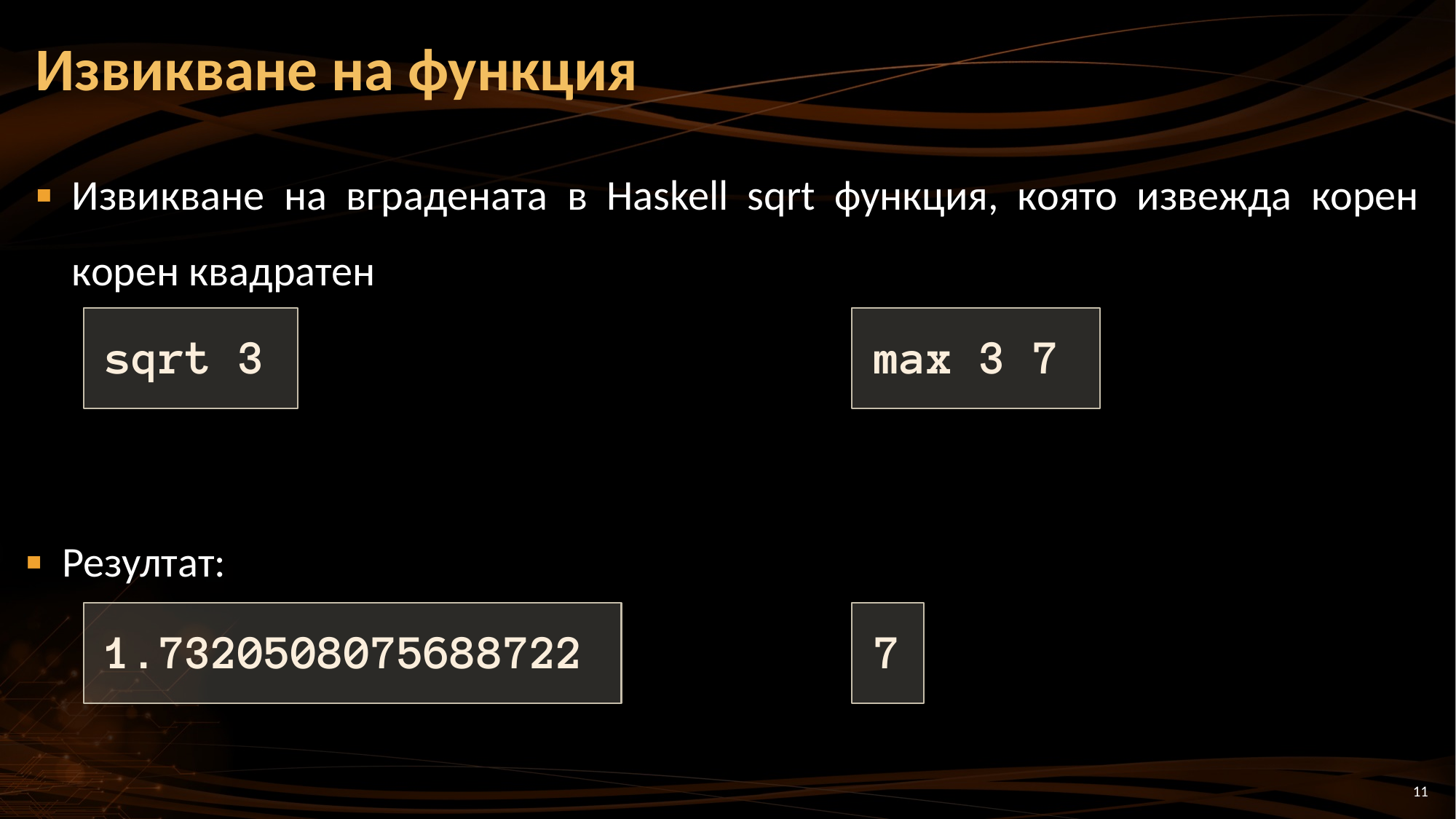

# Извикване на функция
Извикване на вградената в Haskell sqrt функция, която извежда корен корен квадратен
sqrt 3
max 3 7
Резултат:
1.7320508075688722
7
11